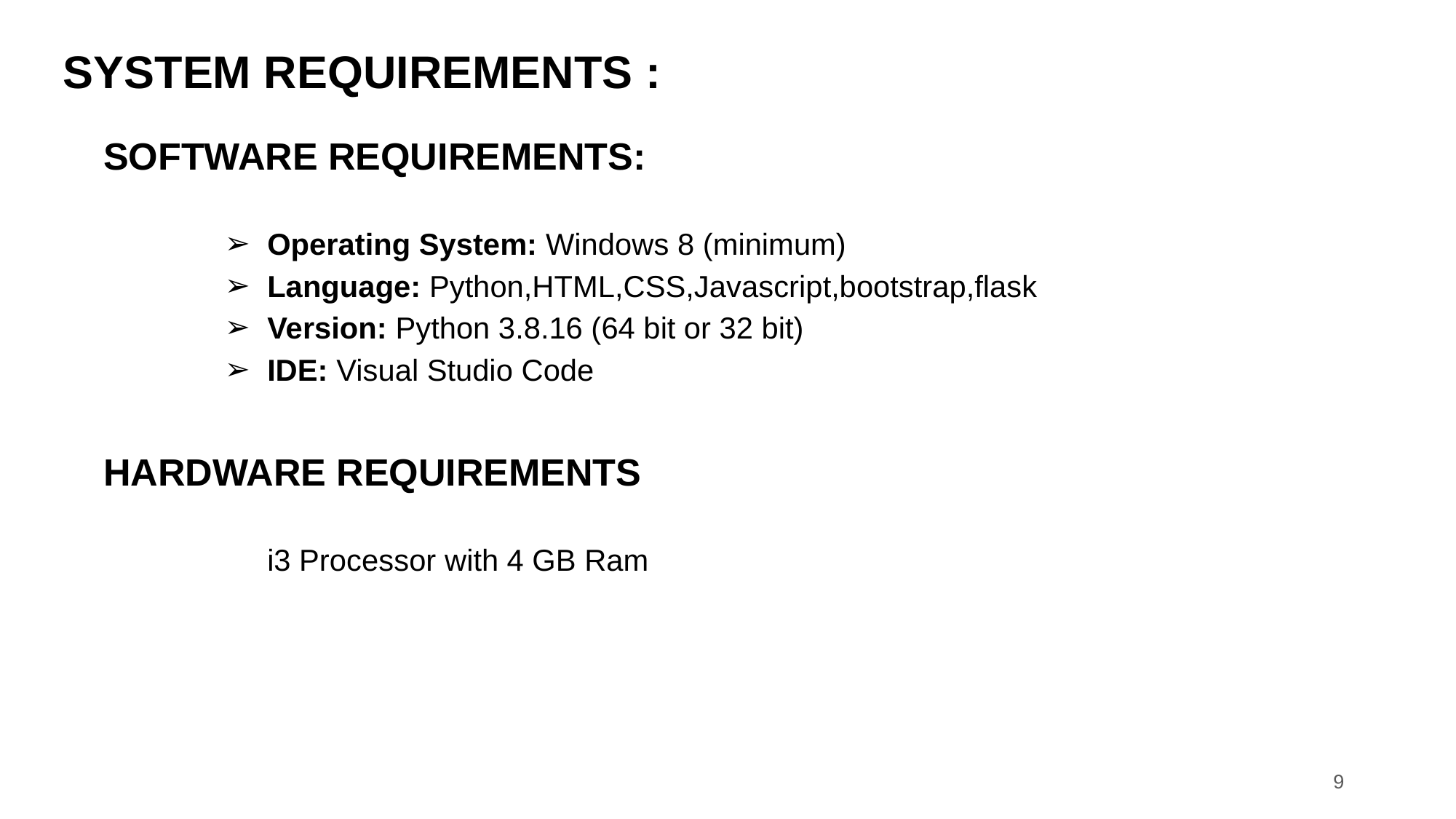

# SYSTEM REQUIREMENTS :

SOFTWARE REQUIREMENTS:

Operating System: Windows 8 (minimum)
Language: Python,HTML,CSS,Javascript,bootstrap,flask
Version: Python 3.8.16 (64 bit or 32 bit)
IDE: Visual Studio Code

HARDWARE REQUIREMENTS

i3 Processor with 4 GB Ram

9